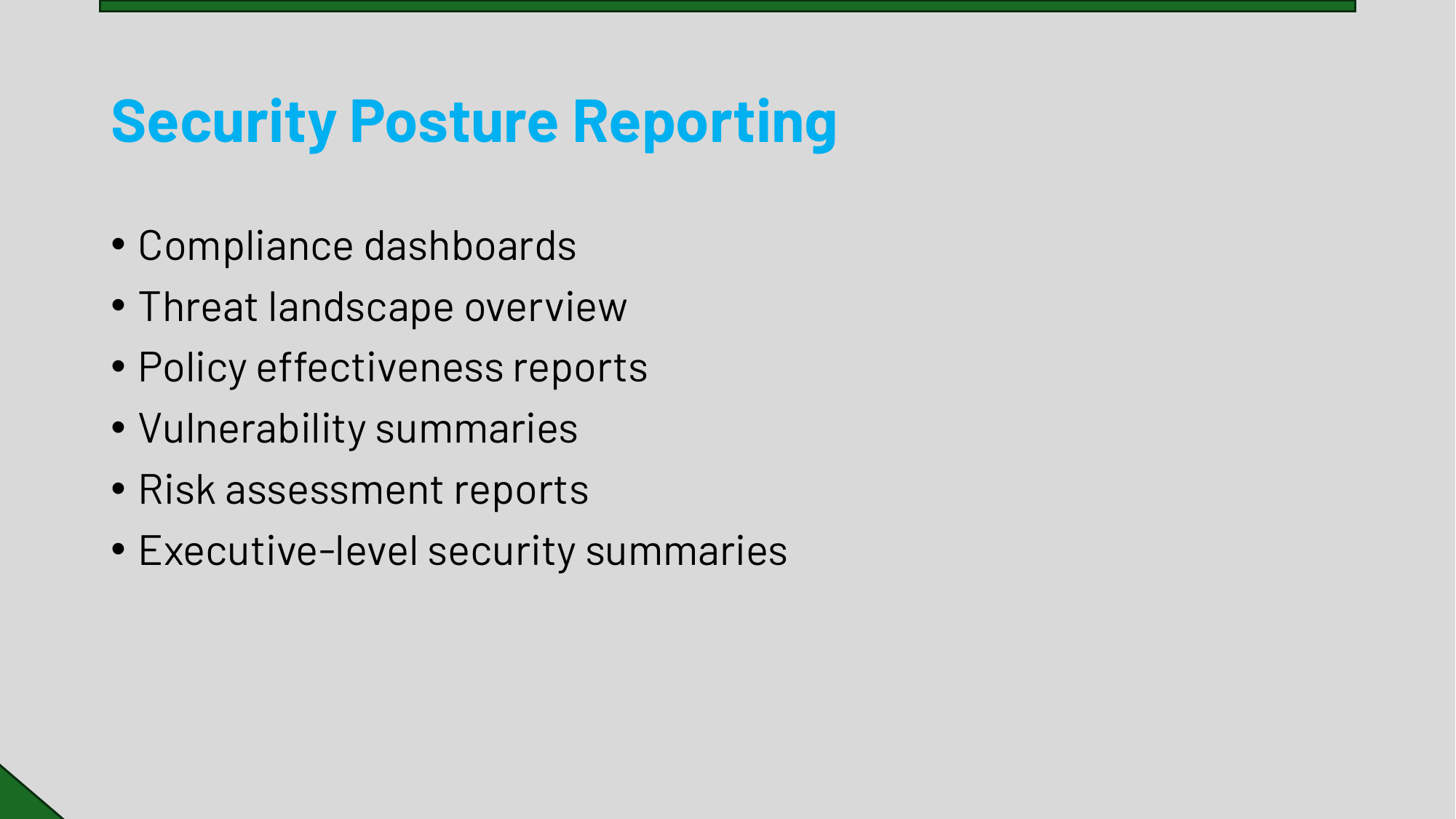

# Security Posture Reporting
Compliance dashboards
Threat landscape overview
Policy effectiveness reports
Vulnerability summaries
Risk assessment reports
Executive-level security summaries